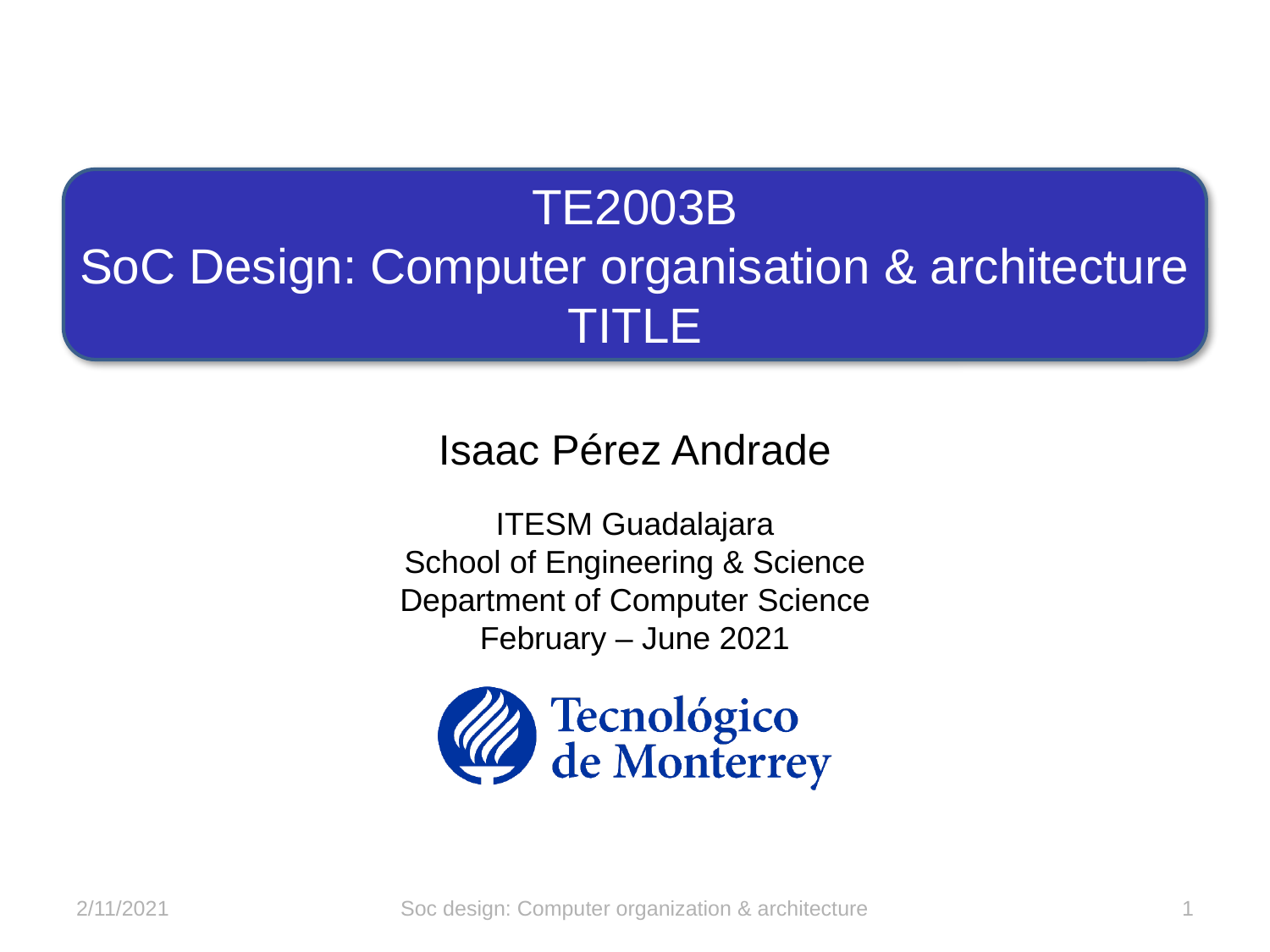

# TE2003B SoC Design: Computer organisation & architecture TITLE
2/11/2021
Soc design: Computer organization & architecture
1